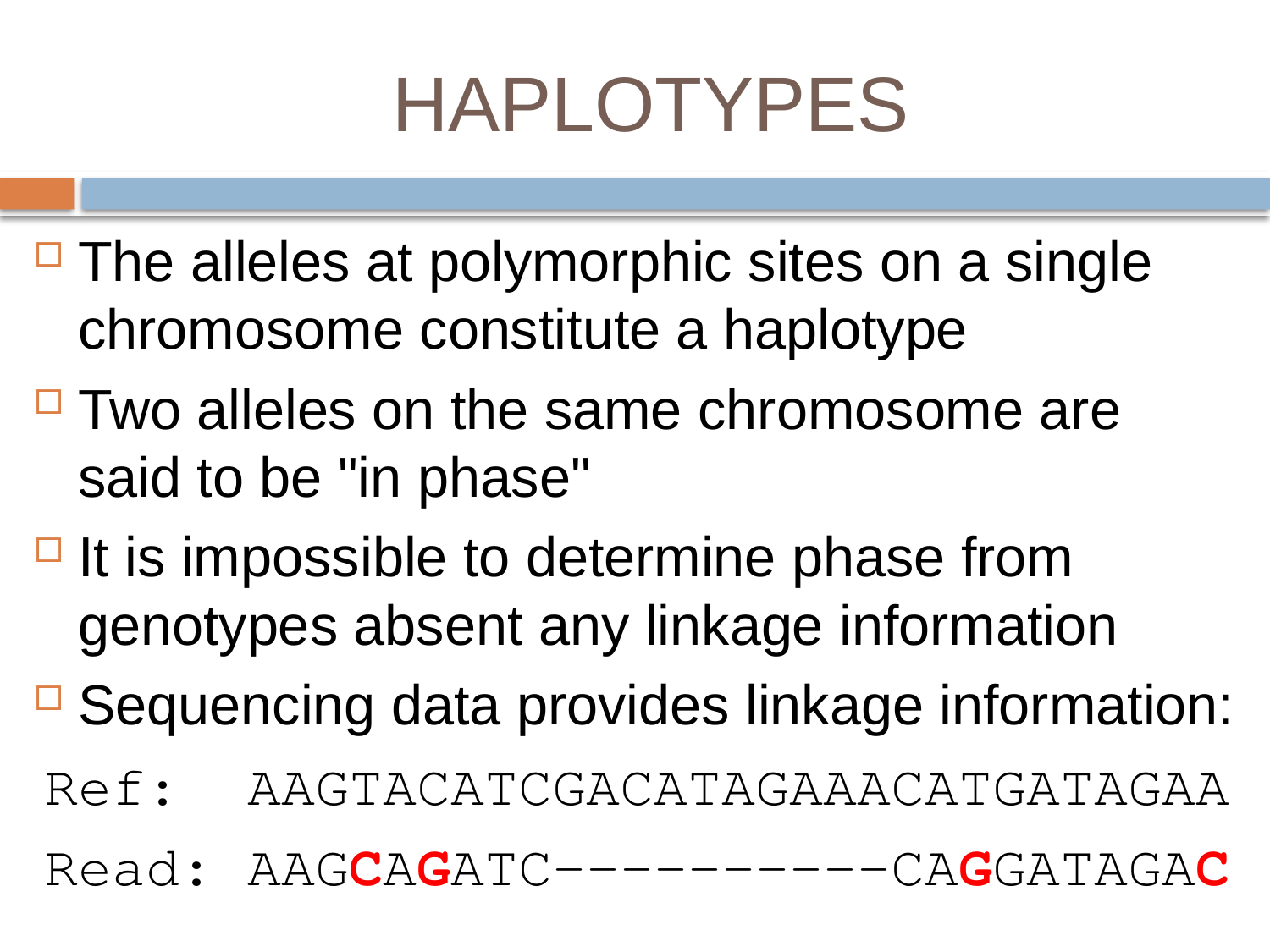

# HAPLOTYPES
The alleles at polymorphic sites on a single chromosome constitute a haplotype
Two alleles on the same chromosome are said to be "in phase"
It is impossible to determine phase from genotypes absent any linkage information
Sequencing data provides linkage information:
Ref:  AAGTACATCGACATAGAAACATGATAGAA
Read: AAGCAGATC----------CAGGATAGAC